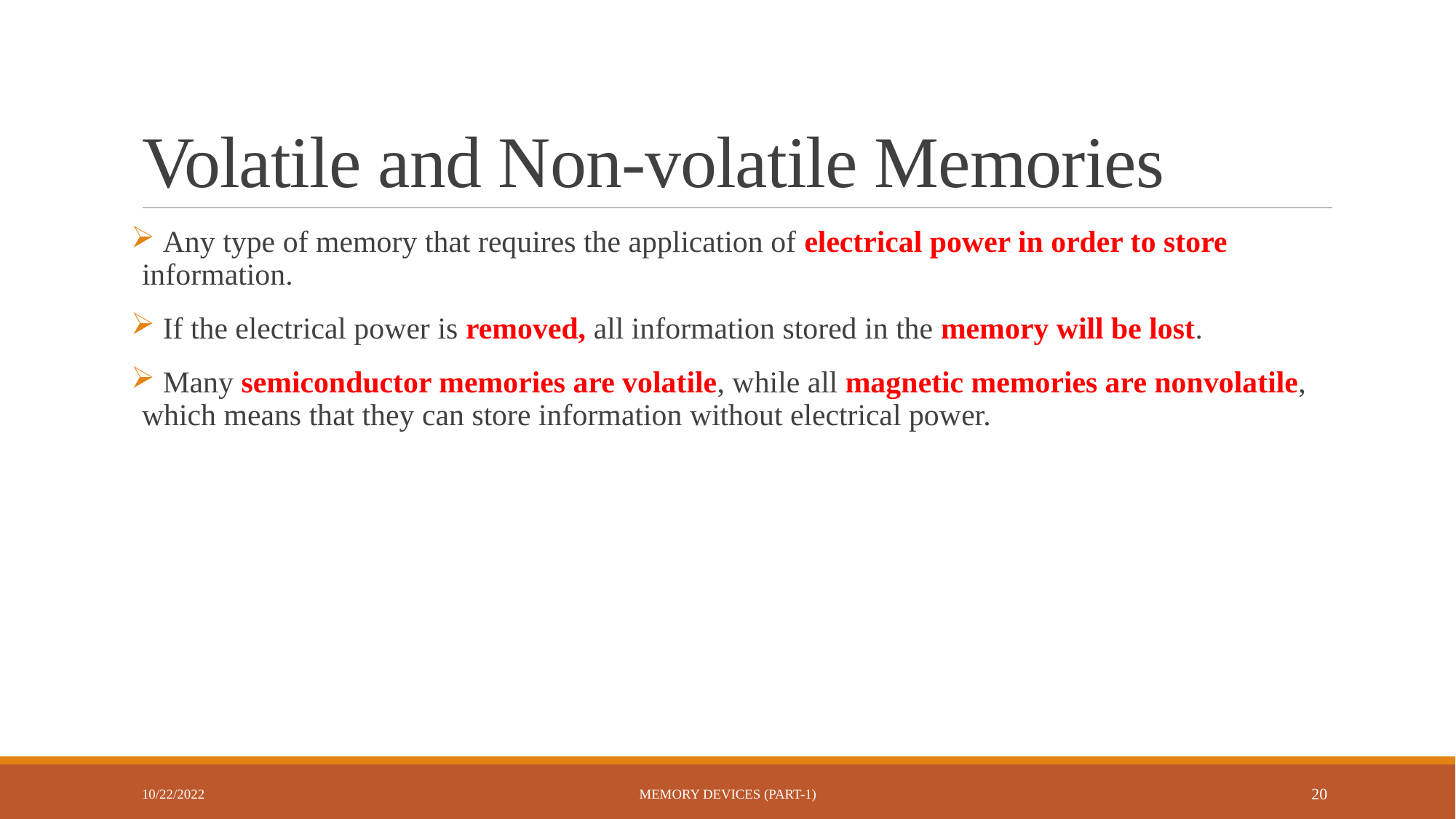

# Volatile and Non-volatile Memories
 Any type of memory that requires the application of electrical power in order to store information.
 If the electrical power is removed, all information stored in the memory will be lost.
 Many semiconductor memories are volatile, while all magnetic memories are nonvolatile, which means that they can store information without electrical power.
10/22/2022
Memory Devices (Part-1)
20